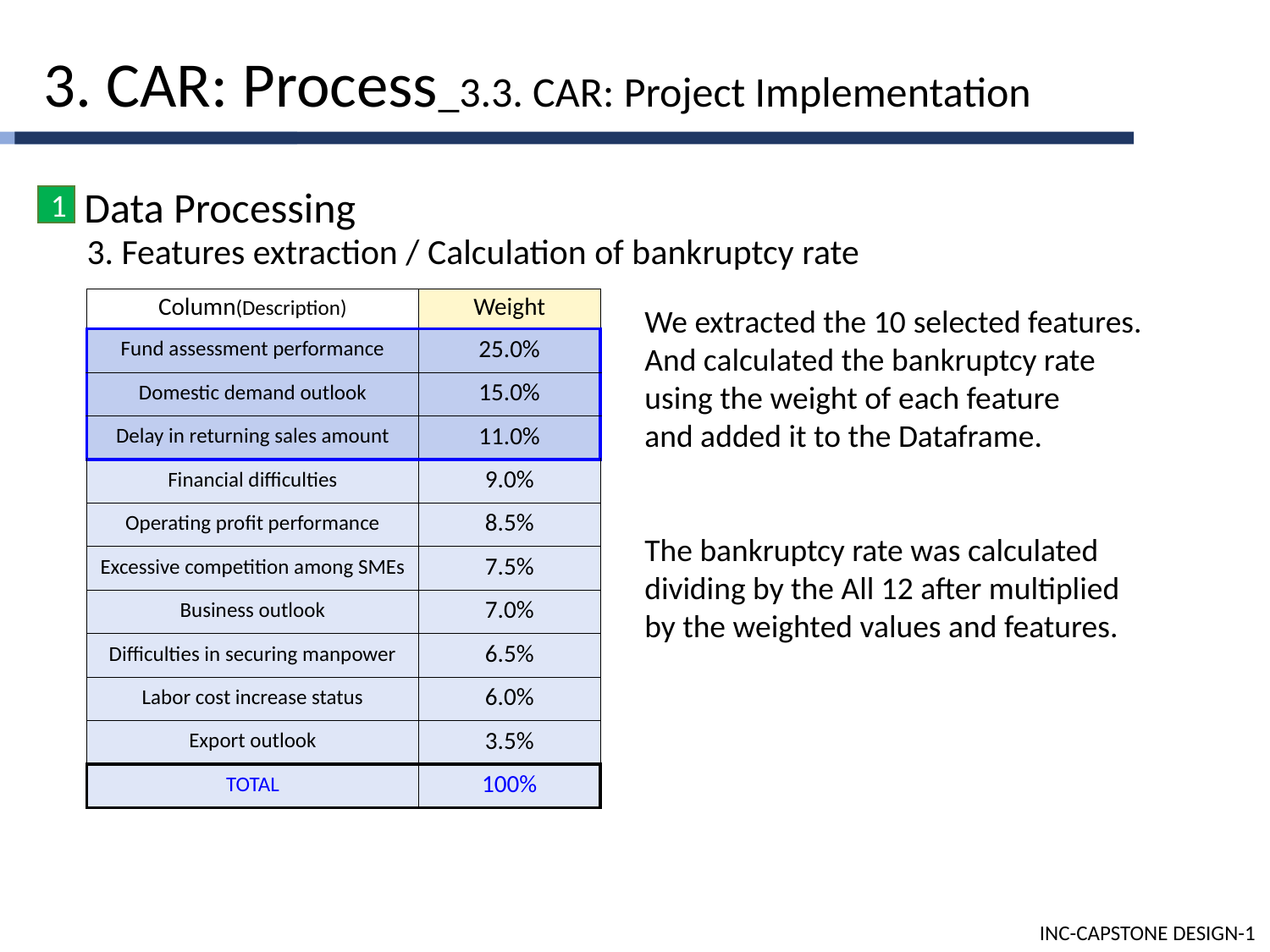

3. CAR: Process_3.3. CAR: Project Implementation

    Data Processing
1
3. Features extraction / Calculation of bankruptcy rate
| Column(Description) | Weight |
| --- | --- |
| Fund assessment performance | 25.0% |
| Domestic demand outlook | 15.0% |
| Delay in returning sales amount | 11.0% |
| Financial difficulties | 9.0% |
| Operating profit performance | 8.5% |
| Excessive competition among SMEs | 7.5% |
| Business outlook | 7.0% |
| Difficulties in securing manpower | 6.5% |
| Labor cost increase status | 6.0% |
| Export outlook | 3.5% |
| TOTAL | 100% |
We extracted the 10 selected features.
And calculated the bankruptcy rate
using the weight of each feature
and added it to the Dataframe.

The bankruptcy rate was calculated
dividing by the All 12 after multiplied
by the weighted values and features.